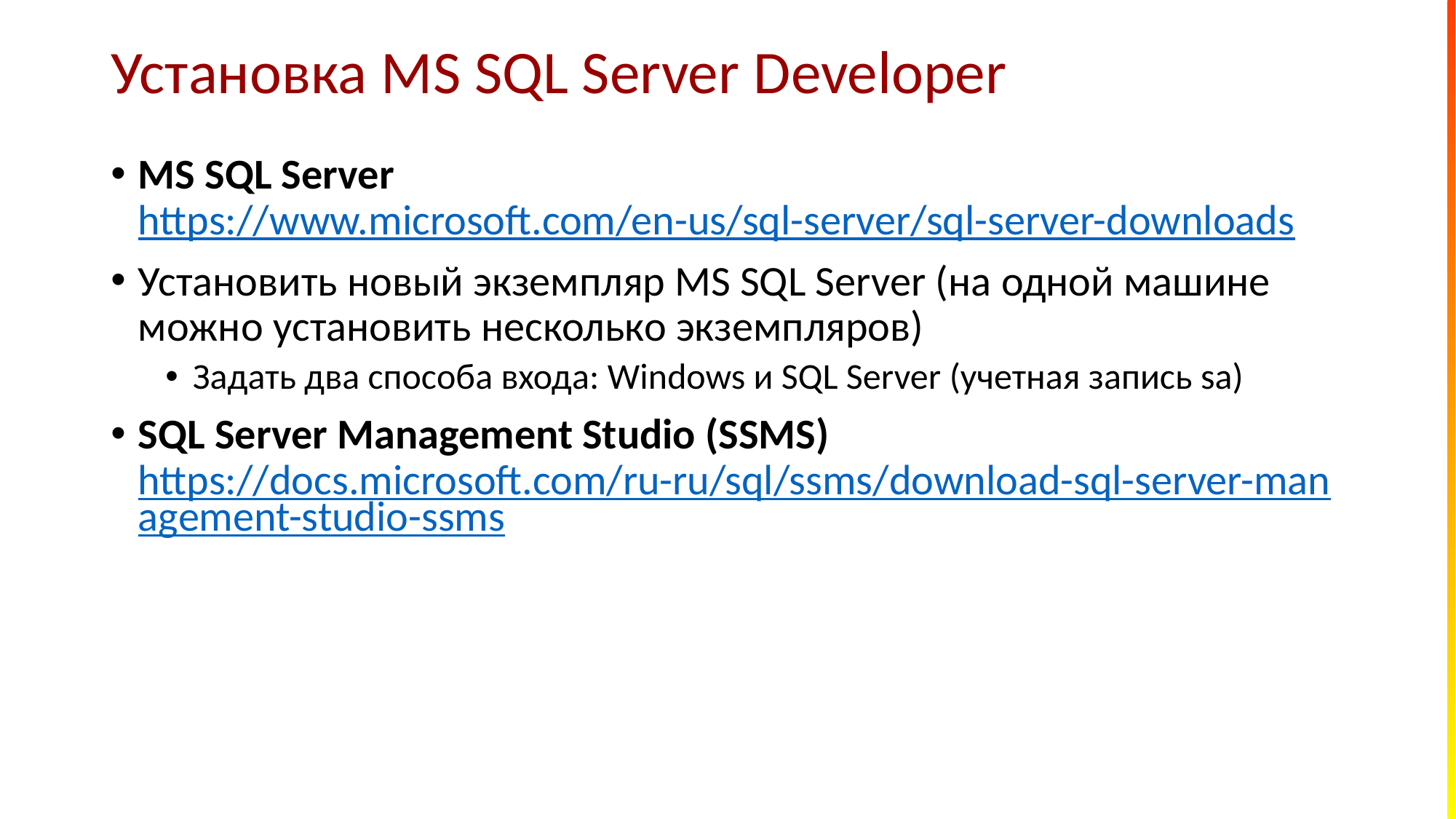

# Установка MS SQL Server Developer
MS SQL Server https://www.microsoft.com/en-us/sql-server/sql-server-downloads
Установить новый экземпляр MS SQL Server (на одной машине можно установить несколько экземпляров)
Задать два способа входа: Windows и SQL Server (учетная запись sa)
SQL Server Management Studio (SSMS) https://docs.microsoft.com/ru-ru/sql/ssms/download-sql-server-management-studio-ssms